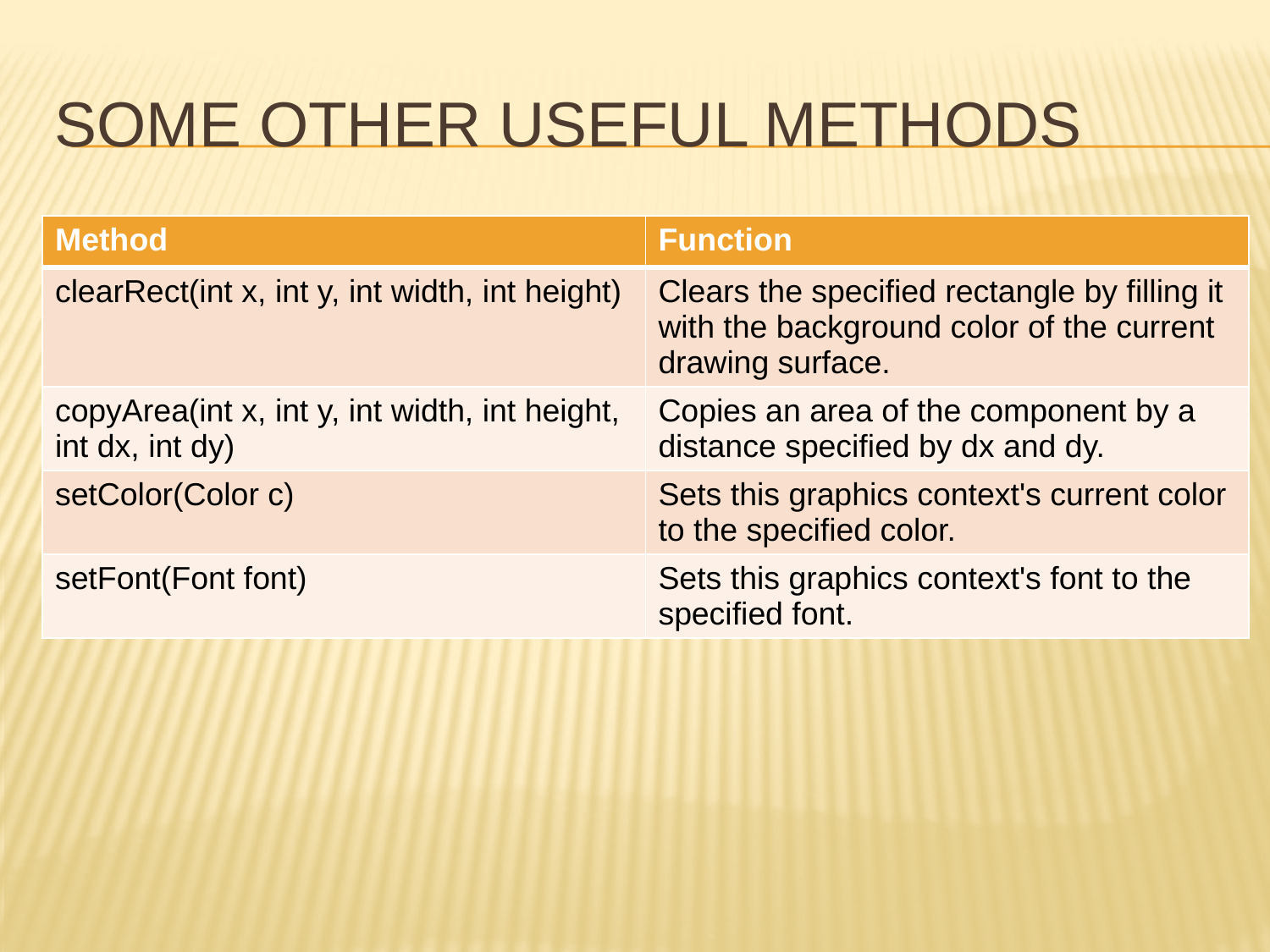

# Some Other useful methods
| Method | Function |
| --- | --- |
| clearRect(int x, int y, int width, int height) | Clears the specified rectangle by filling it with the background color of the current drawing surface. |
| copyArea(int x, int y, int width, int height, int dx, int dy) | Copies an area of the component by a distance specified by dx and dy. |
| setColor(Color c) | Sets this graphics context's current color to the specified color. |
| setFont(Font font) | Sets this graphics context's font to the specified font. |